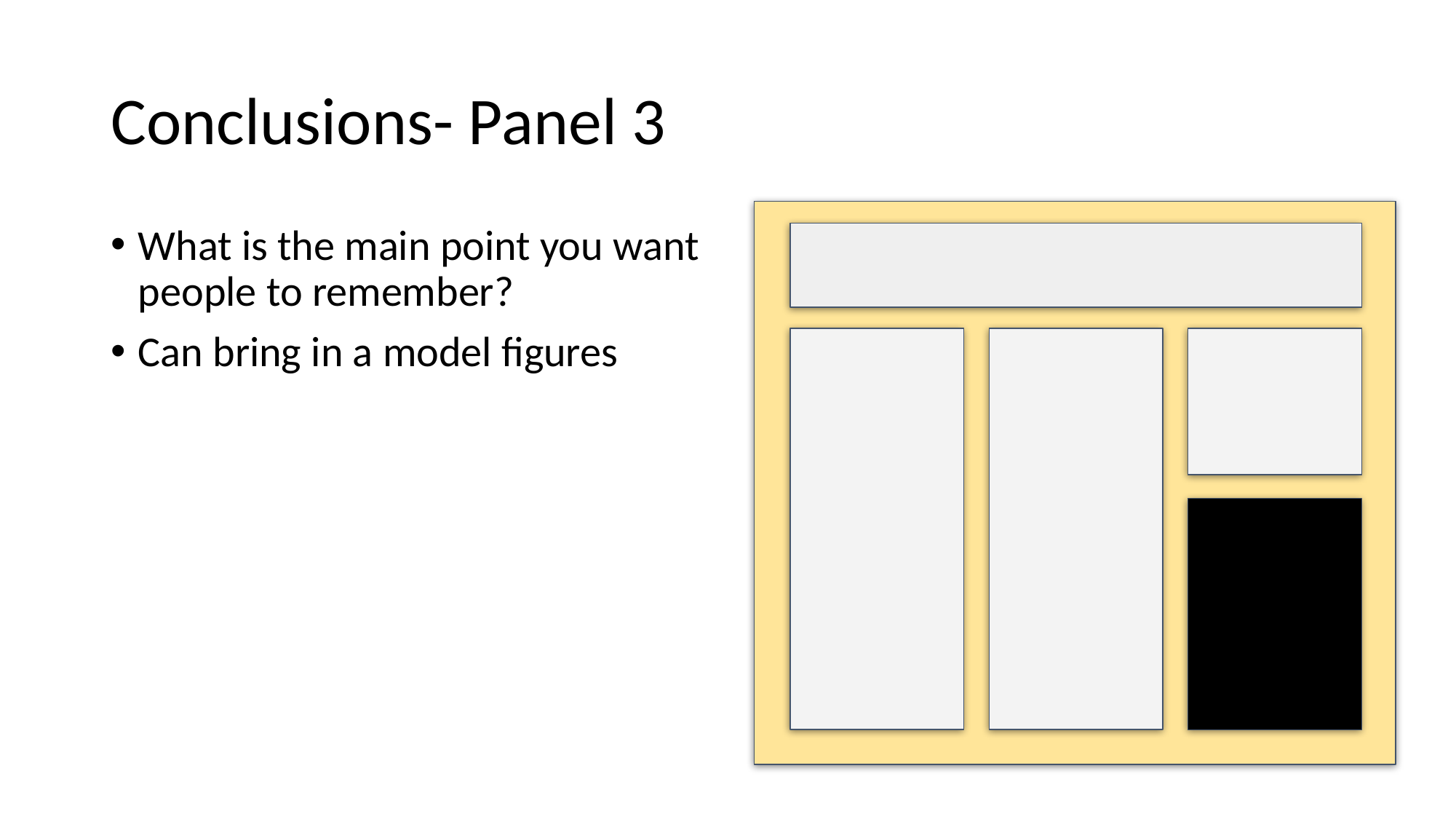

# Conclusions- Panel 3

What is the main point you want people to remember?
Can bring in a model figures